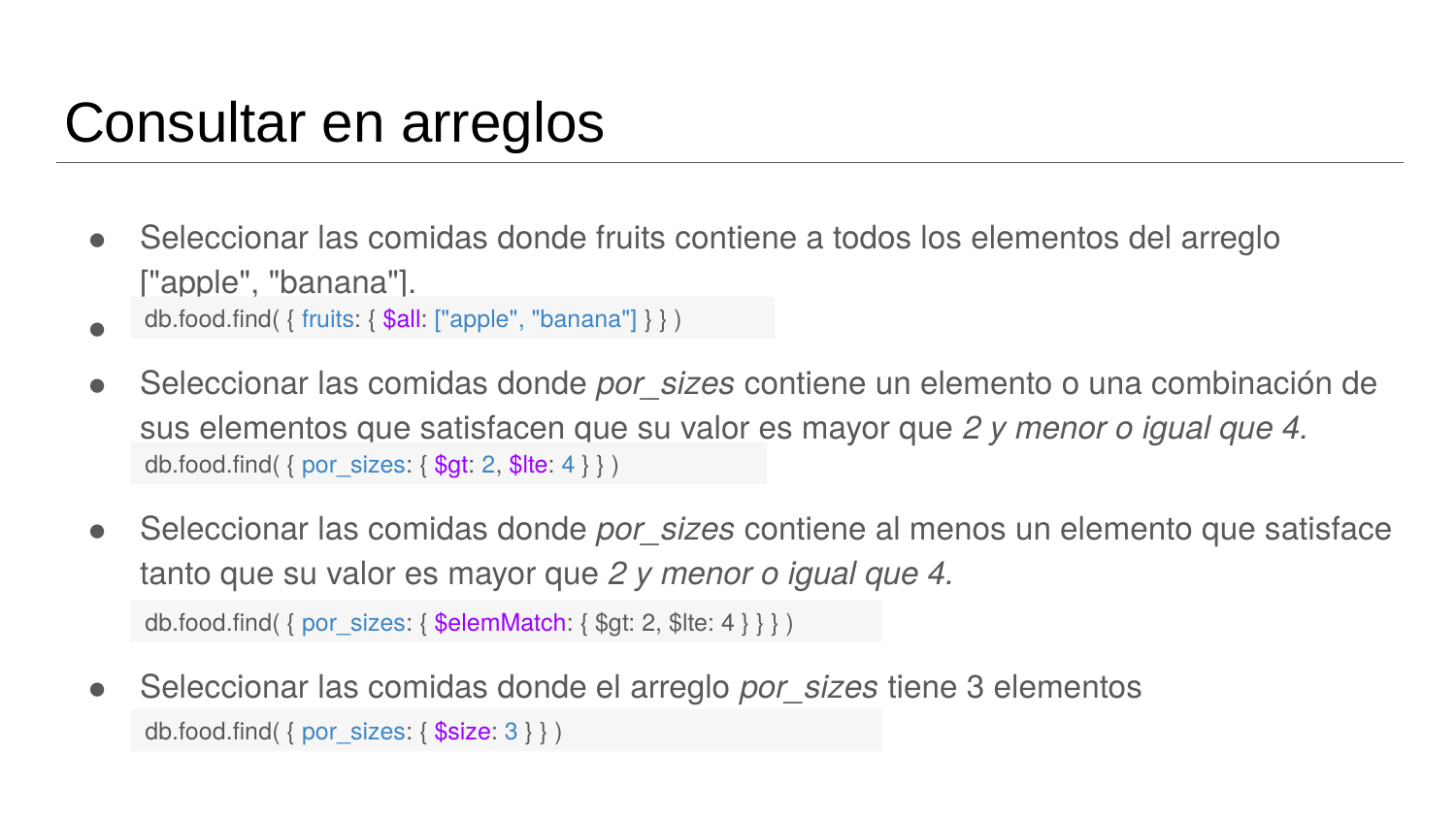

# Consultar en arreglos
Seleccionar las comidas donde fruits contiene a todos los elementos del arreglo ["apple", "banana"].

db.food.find( { fruits: { $all: ["apple", "banana"] } } )
Seleccionar las comidas donde por_sizes contiene un elemento o una combinación de sus elementos que satisfacen que su valor es mayor que 2 y menor o igual que 4.

db.food.find( { por_sizes: { $gt: 2, $lte: 4 } } )
Seleccionar las comidas donde por_sizes contiene al menos un elemento que satisface tanto que su valor es mayor que 2 y menor o igual que 4.

db.food.find( { por_sizes: { $elemMatch: { $gt: 2, $lte: 4 } } } )
Seleccionar las comidas donde el arreglo por_sizes tiene 3 elementos

db.food.find( { por_sizes: { $size: 3 } } )